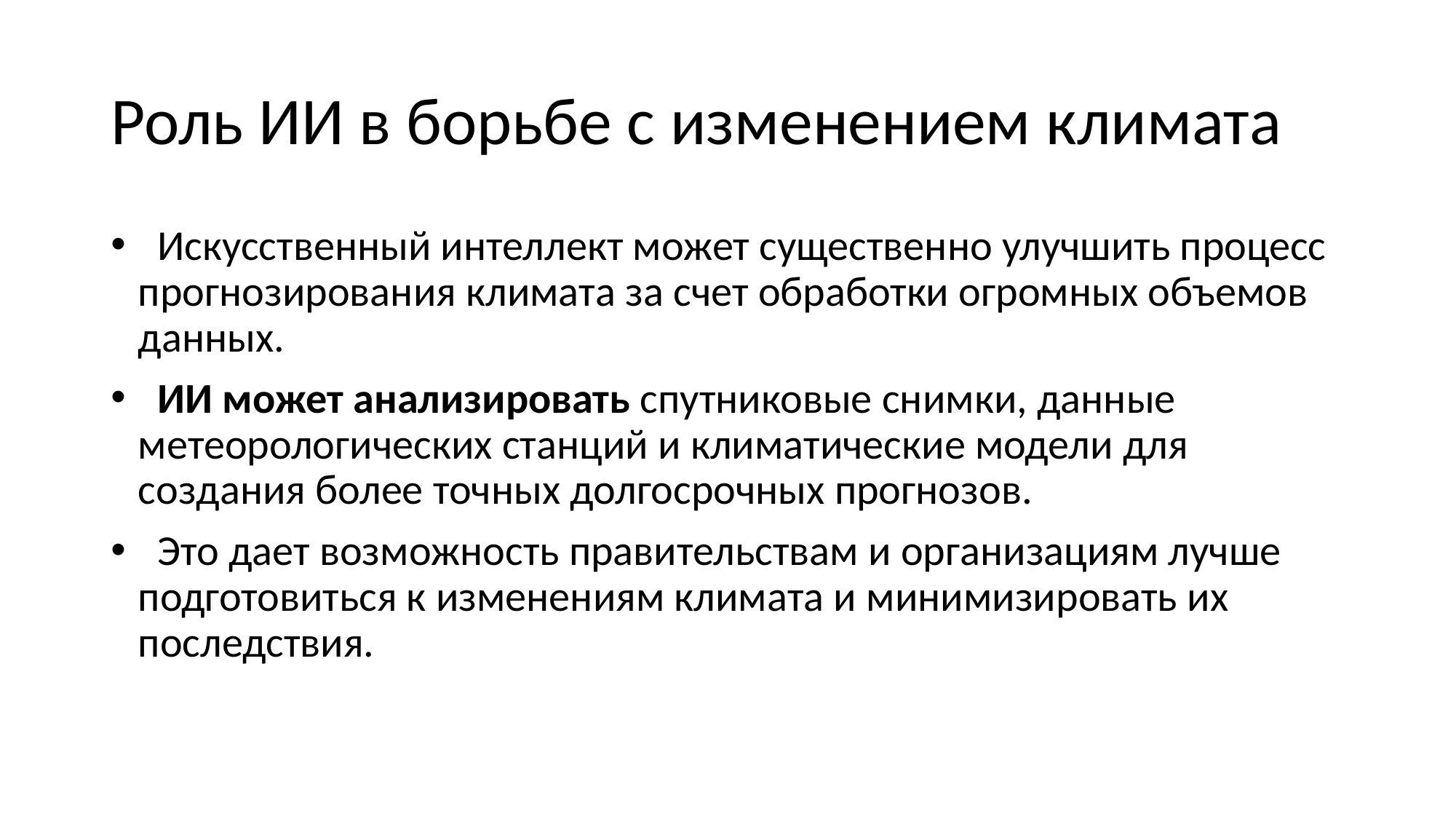

# Роль ИИ в борьбе с изменением климата
  Искусственный интеллект может существенно улучшить процесс прогнозирования климата за счет обработки огромных объемов данных.
  ИИ может анализировать спутниковые снимки, данные метеорологических станций и климатические модели для создания более точных долгосрочных прогнозов.
  Это дает возможность правительствам и организациям лучше подготовиться к изменениям климата и минимизировать их последствия.